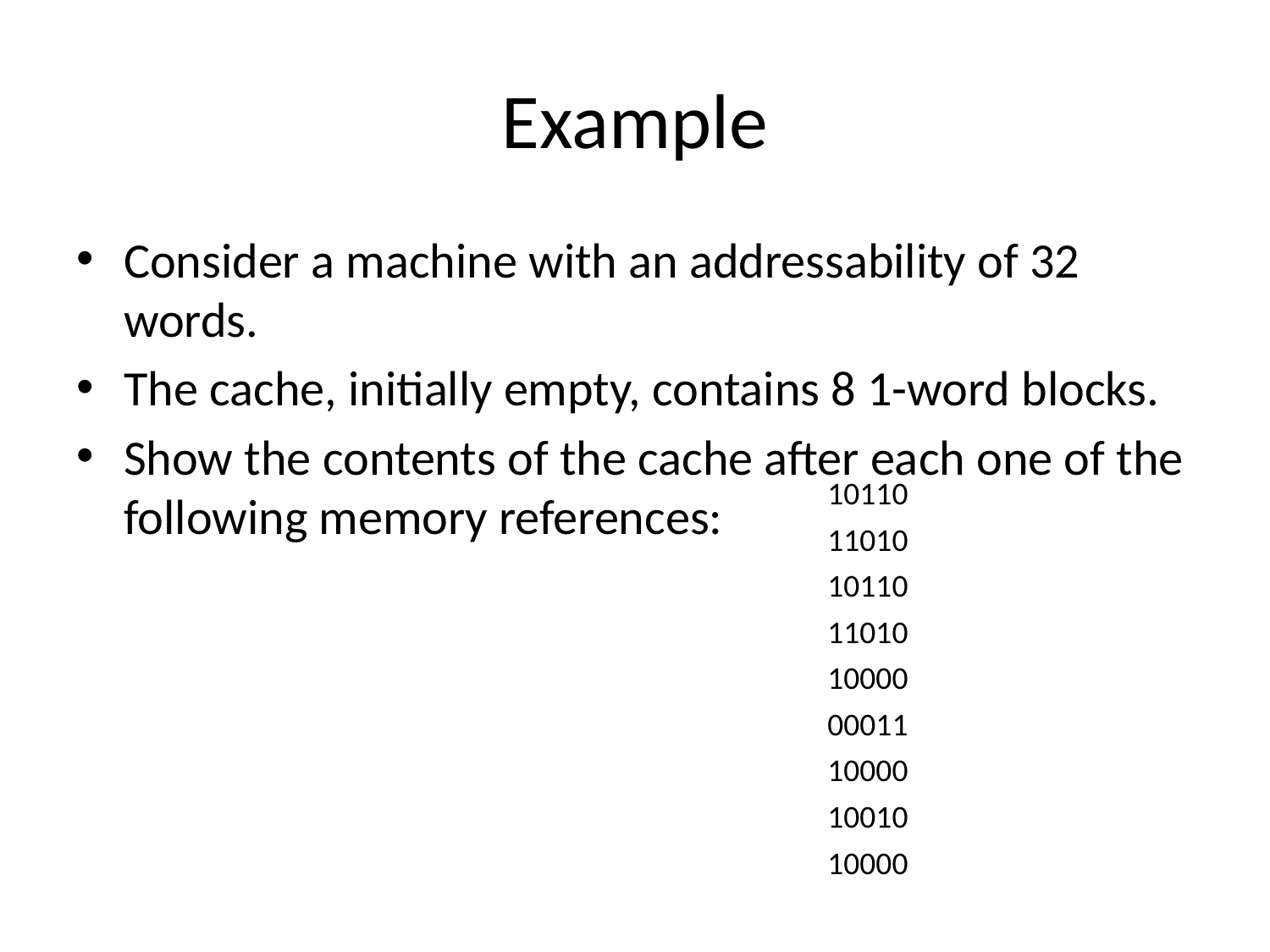

# Example
Consider a machine with an addressability of 32 words.
The cache, initially empty, contains 8 1-word blocks.
Show the contents of the cache after each one of the following memory references:
| 10110 |
| --- |
| 11010 |
| 10110 |
| 11010 |
| 10000 |
| 00011 |
| 10000 |
| 10010 |
| 10000 |